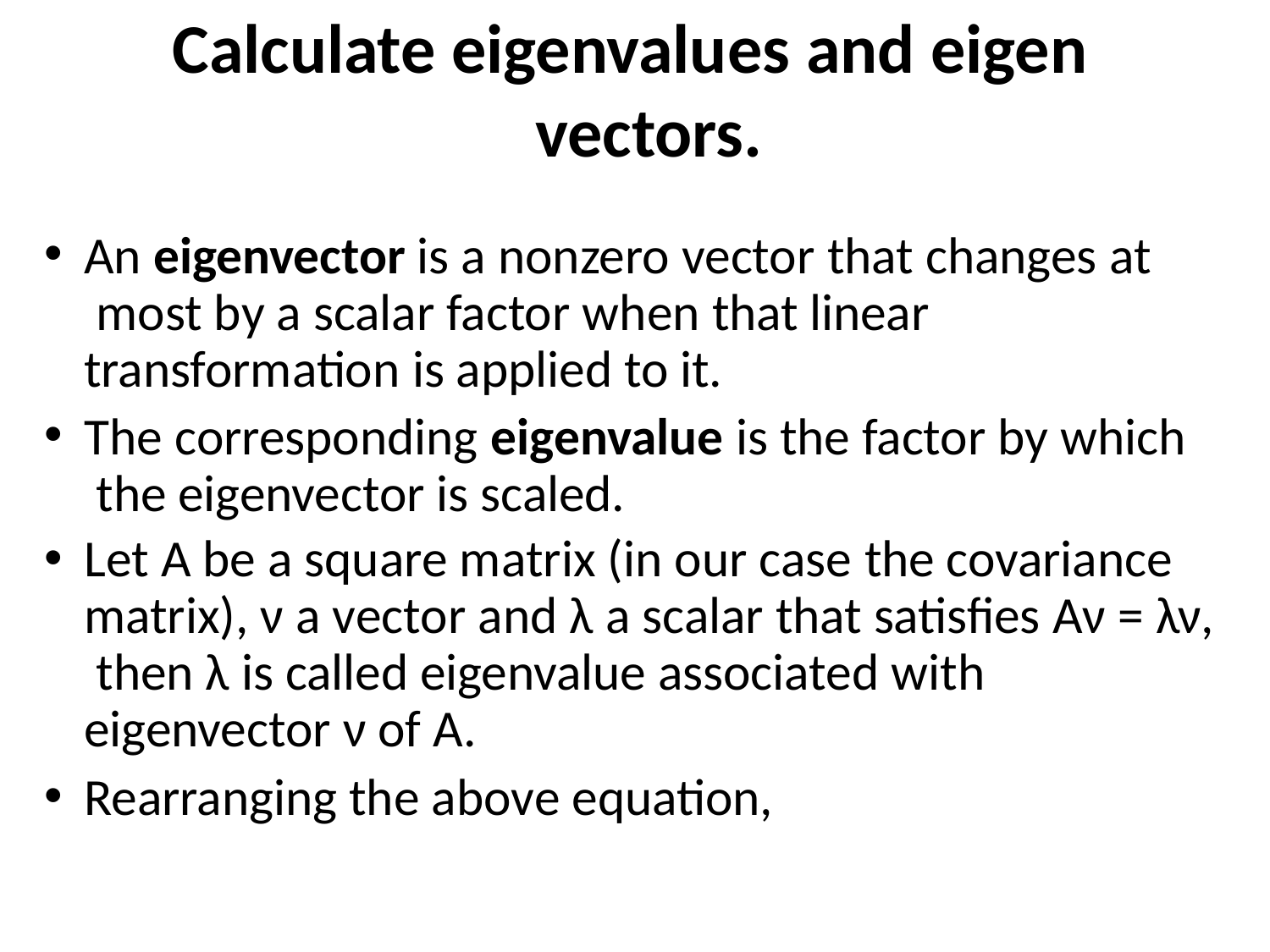

# Calculate eigenvalues and eigen  vectors.
An eigenvector is a nonzero vector that changes at  most by a scalar factor when that linear  transformation is applied to it.
The corresponding eigenvalue is the factor by which  the eigenvector is scaled.
Let A be a square matrix (in our case the covariance  matrix), ν a vector and λ a scalar that satisfies Aν = λν,  then λ is called eigenvalue associated with  eigenvector ν of A.
Rearranging the above equation,